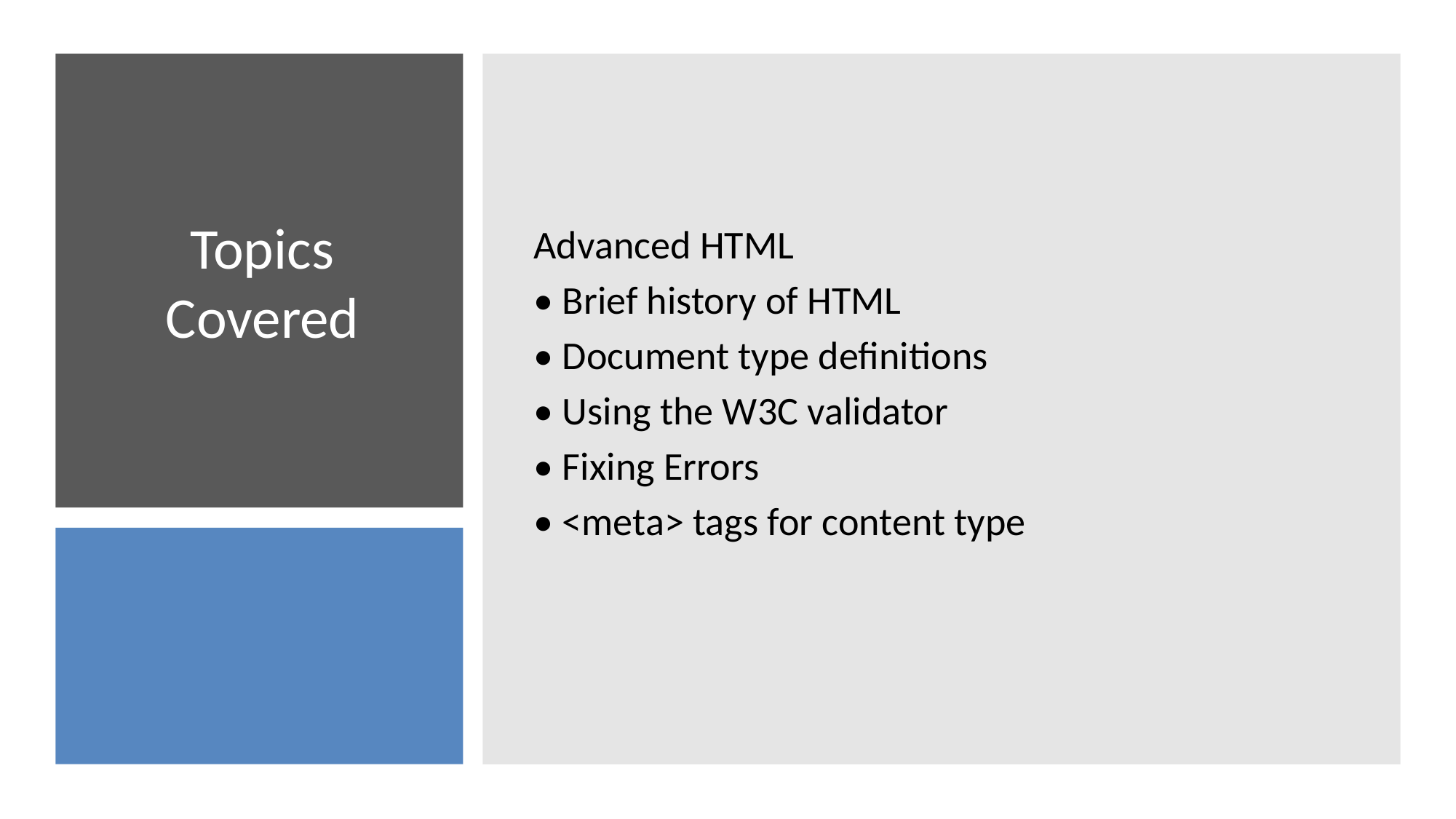

Advanced HTML
• Brief history of HTML
• Document type definitions
• Using the W3C validator
• Fixing Errors
• <meta> tags for content type

# Topics Covered